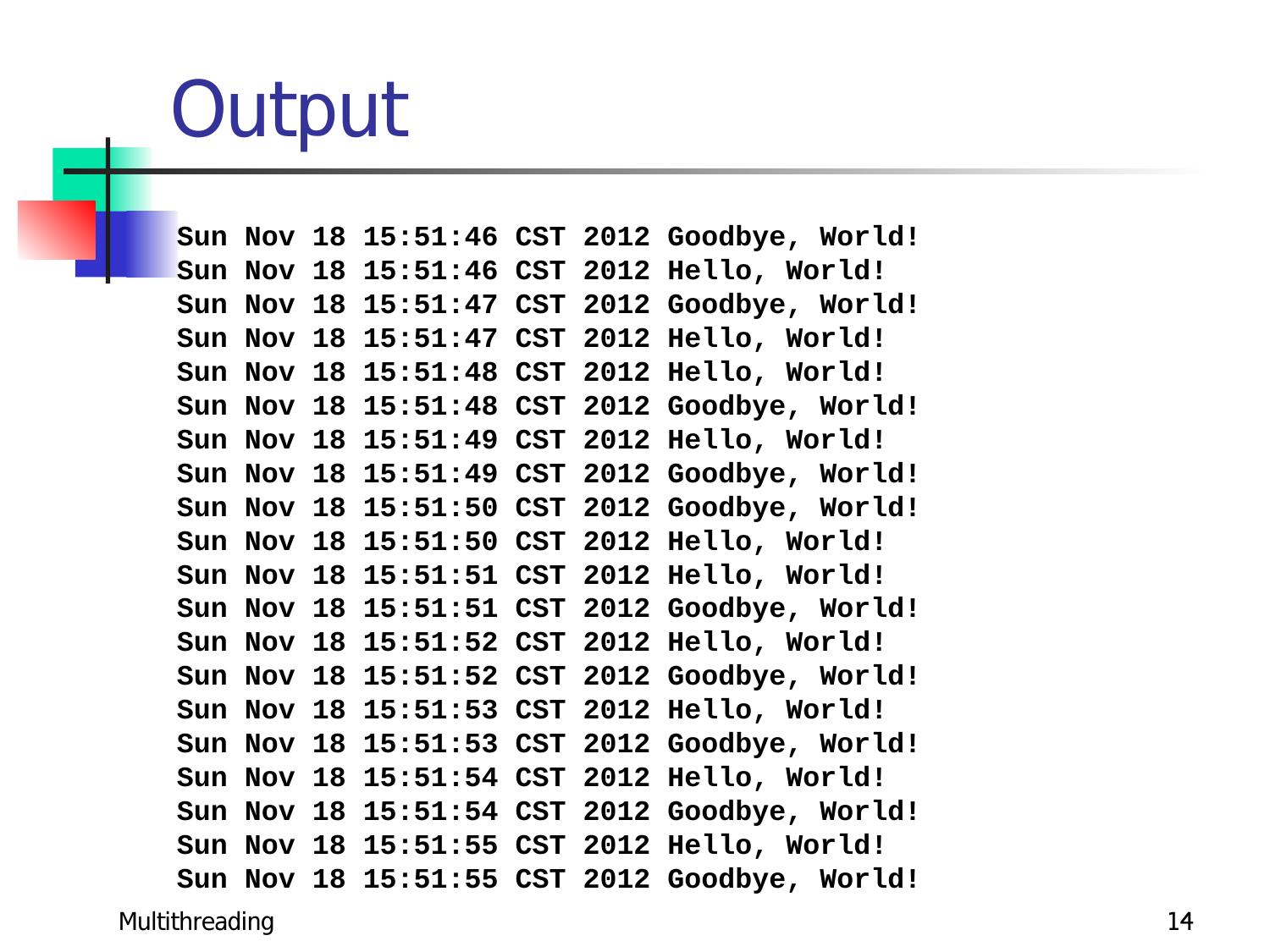

# Output
Sun Nov 18 15:51:46 CST 2012 Goodbye, World!
Sun Nov 18 15:51:46 CST 2012 Hello, World!
Sun Nov 18 15:51:47 CST 2012 Goodbye, World!
Sun Nov 18 15:51:47 CST 2012 Hello, World!
Sun Nov 18 15:51:48 CST 2012 Hello, World!
Sun Nov 18 15:51:48 CST 2012 Goodbye, World!
Sun Nov 18 15:51:49 CST 2012 Hello, World!
Sun Nov 18 15:51:49 CST 2012 Goodbye, World!
Sun Nov 18 15:51:50 CST 2012 Goodbye, World!
Sun Nov 18 15:51:50 CST 2012 Hello, World!
Sun Nov 18 15:51:51 CST 2012 Hello, World!
Sun Nov 18 15:51:51 CST 2012 Goodbye, World!
Sun Nov 18 15:51:52 CST 2012 Hello, World!
Sun Nov 18 15:51:52 CST 2012 Goodbye, World!
Sun Nov 18 15:51:53 CST 2012 Hello, World!
Sun Nov 18 15:51:53 CST 2012 Goodbye, World!
Sun Nov 18 15:51:54 CST 2012 Hello, World!
Sun Nov 18 15:51:54 CST 2012 Goodbye, World!
Sun Nov 18 15:51:55 CST 2012 Hello, World!
Sun Nov 18 15:51:55 CST 2012 Goodbye, World!
Multithreading
14